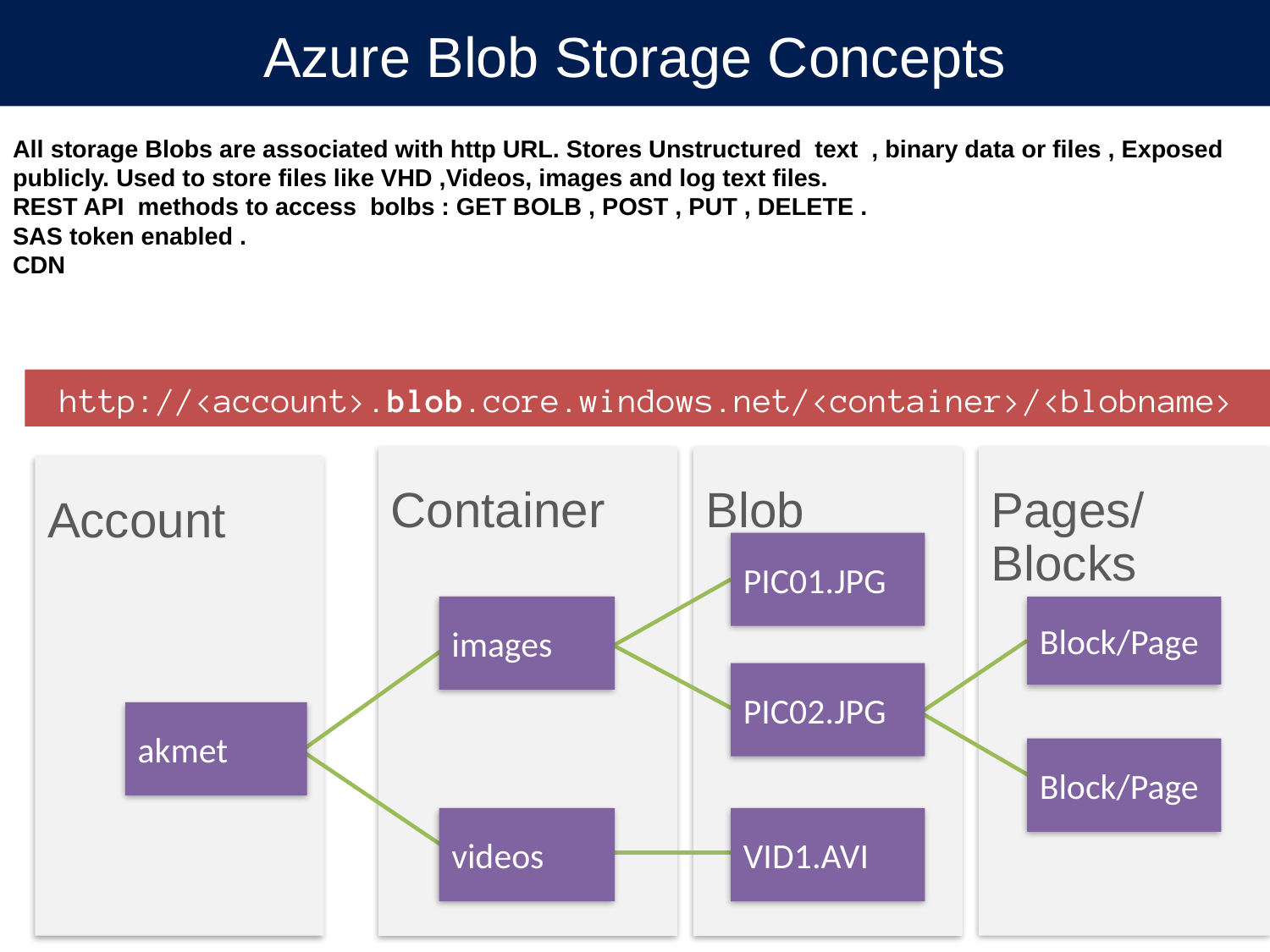

Azure Blob Storage Concepts
All storage Blobs are associated with http URL. Stores Unstructured  text  , binary data or files , Exposed publicly. Used to store files like VHD ,Videos, images and log text files.
REST API  methods to access  bolbs : GET BOLB , POST , PUT , DELETE .
SAS token enabled .
CDN
Migrating Applications to Azure
http://<account>.blob.core.windows.net/<container>/<blobname>
Blob
Container
Pages/ Blocks
Account
PIC01.JPG
images
Block/Page
PIC02.JPG
akmet
Block/Page
videos
VID1.AVI
@akmet